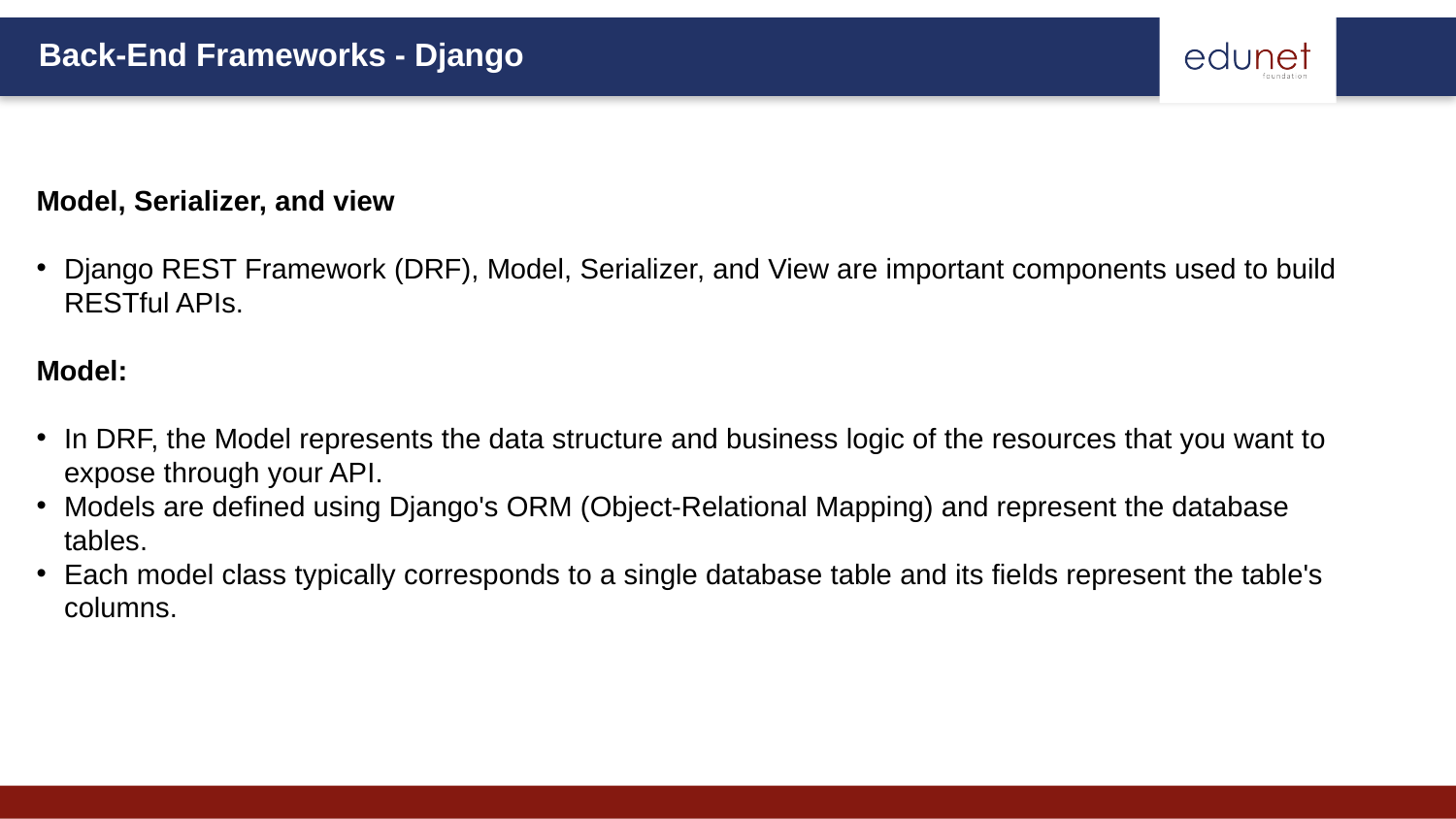

# Model, Serializer, and view

Django REST Framework (DRF), Model, Serializer, and View are important components used to build RESTful APIs.

Model:

In DRF, the Model represents the data structure and business logic of the resources that you want to expose through your API.
Models are defined using Django's ORM (Object-Relational Mapping) and represent the database tables.
Each model class typically corresponds to a single database table and its fields represent the table's columns.